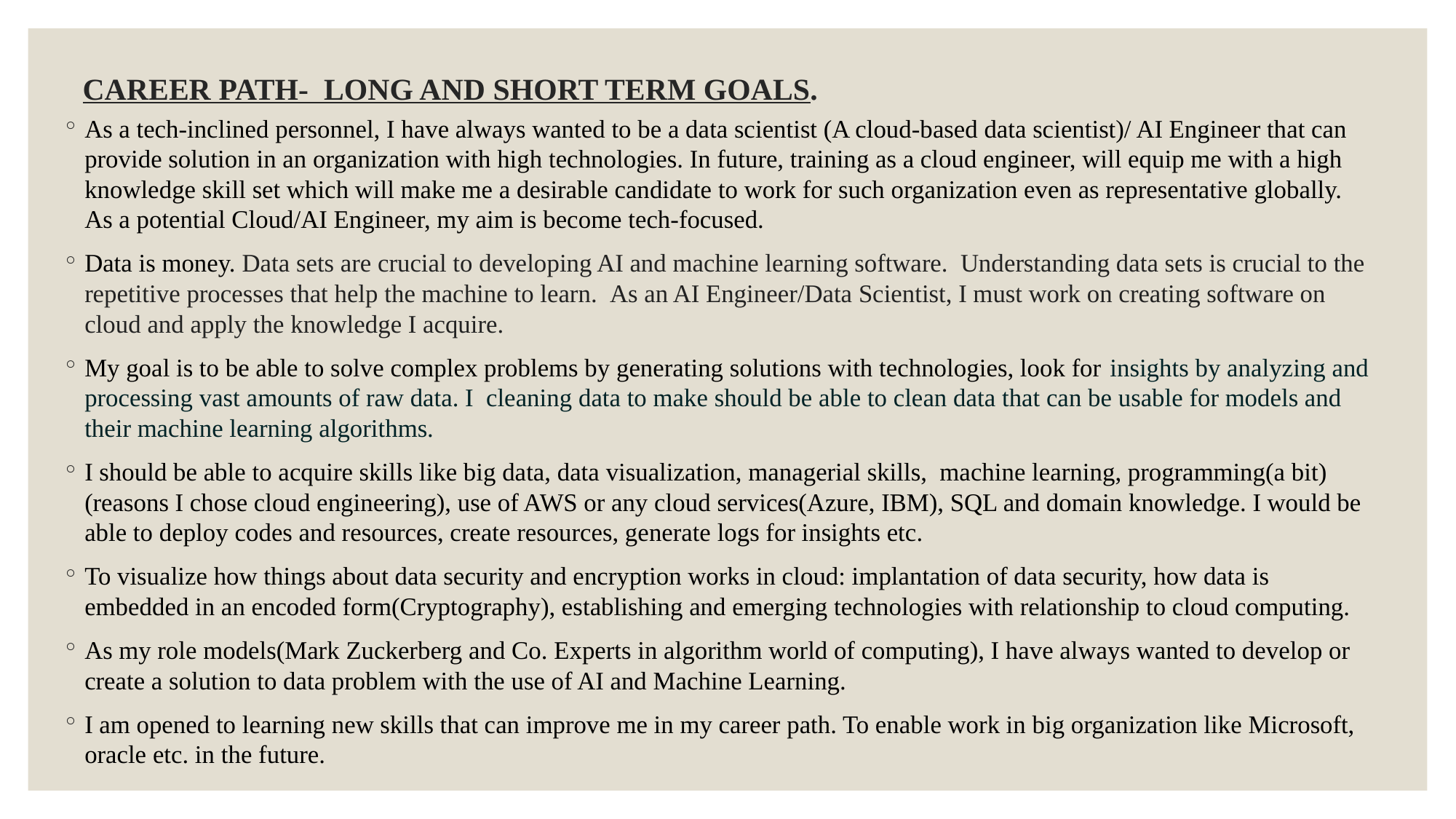

# CAREER PATH-  LONG AND SHORT TERM GOALS.
As a tech-inclined personnel, I have always wanted to be a data scientist (A cloud-based data scientist)/ AI Engineer that can provide solution in an organization with high technologies. In future, training as a cloud engineer, will equip me with a high knowledge skill set which will make me a desirable candidate to work for such organization even as representative globally. As a potential Cloud/AI Engineer, my aim is become tech-focused.
Data is money. Data sets are crucial to developing AI and machine learning software.  Understanding data sets is crucial to the repetitive processes that help the machine to learn.  As an AI Engineer/Data Scientist, I must work on creating software on cloud and apply the knowledge I acquire.
My goal is to be able to solve complex problems by generating solutions with technologies, look for insights by analyzing and processing vast amounts of raw data. I  cleaning data to make should be able to clean data that can be usable for models and their machine learning algorithms.
I should be able to acquire skills like big data, data visualization, managerial skills,  machine learning, programming(a bit)(reasons I chose cloud engineering), use of AWS or any cloud services(Azure, IBM), SQL and domain knowledge. I would be able to deploy codes and resources, create resources, generate logs for insights etc.
To visualize how things about data security and encryption works in cloud: implantation of data security, how data is embedded in an encoded form(Cryptography), establishing and emerging technologies with relationship to cloud computing.
As my role models(Mark Zuckerberg and Co. Experts in algorithm world of computing), I have always wanted to develop or create a solution to data problem with the use of AI and Machine Learning.
I am opened to learning new skills that can improve me in my career path. To enable work in big organization like Microsoft, oracle etc. in the future.